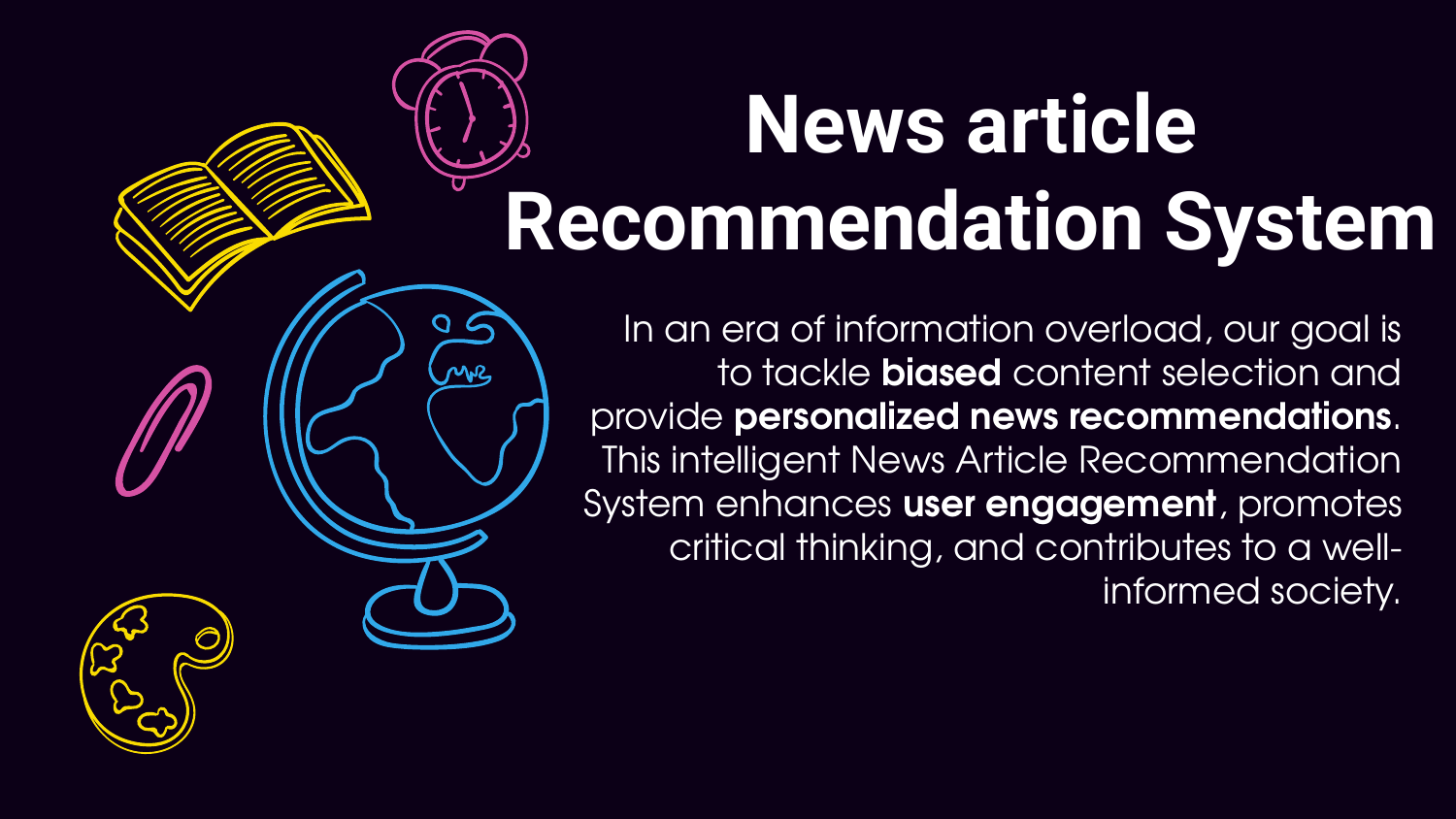

# News article Recommendation System

      In an era of information overload, our goal is to tackle biased content selection and provide personalized news recommendations. This intelligent News Article Recommendation System enhances user engagement, promotes critical thinking, and contributes to a well-informed society.